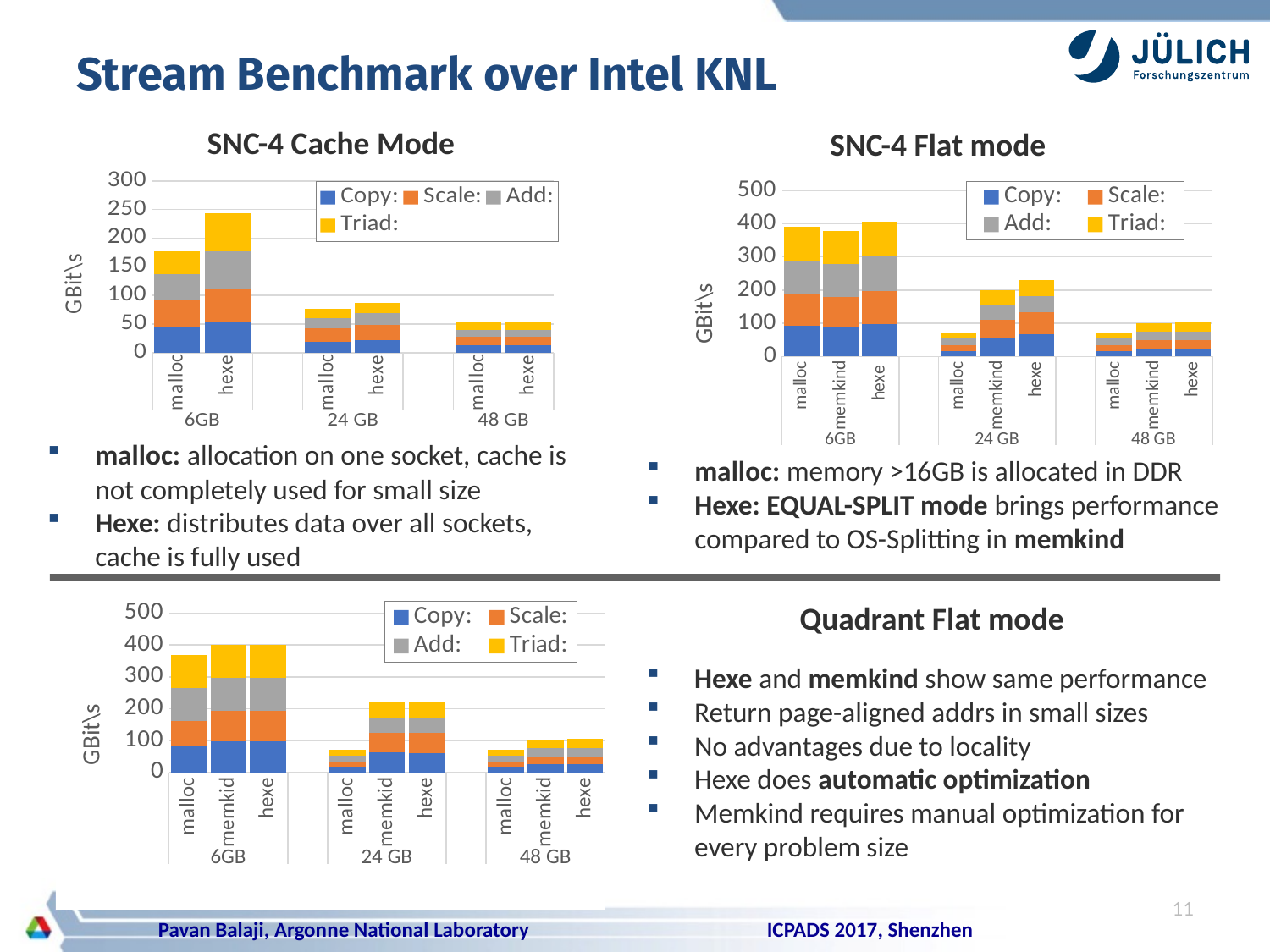

# Stream Benchmark over Intel KNL
SNC-4 Cache Mode
SNC-4 Flat mode

### Chart

| Category | Copy: | Scale: | Add: | Triad: |
|---|---|---|---|---|
| malloc | 45.12625 | 46.687425 | 44.848325 | 40.78395 |
| hexe | 54.63325 | 55.43255 | 66.901925 | 66.201475 |
|  | None | None | None | None |
| malloc | 19.3519 | 22.9642 | 17.905475 | 16.52005 |
| hexe | 21.15765 | 26.96275 | 20.368325 | 18.006725 |
|  | None | None | None | None |
| malloc | 13.17225 | 14.2839 | 12.84765 | 12.424025 |
| hexe | 13.1902 | 14.27335 | 12.847975 | 12.449675 |

### Chart

| Category | Copy: | Scale: | Add: | Triad: |
|---|---|---|---|---|
| malloc | 93.30834999999998 | 93.006275 | 102.570275 | 103.157225 |
| memkind | 89.102125 | 89.19874999999998 | 100.093175 | 100.0868 |
| hexe  | 98.63844999999998 | 98.53185 | 104.779025 | 104.603075 |
|  | None | None | None | None |
| malloc | 17.3486 | 17.35005 | 18.764775 | 18.77375 |
| memkind | 55.4993 | 55.523175 | 44.267375 | 44.274925 |
| hexe | 66.47074999999998 | 66.1596 | 48.75275 | 48.726975 |
|    | None | None | None | None |
| malloc | 17.34375 | 17.342375 | 18.761025 | 18.7601499999999 |
| memkind | 24.523425 | 24.499375 | 25.811625 | 25.79939999999998 |
| hexe | 24.28435 | 24.23215 | 26.86775 | 26.754 |
malloc: allocation on one socket, cache is not completely used for small size
Hexe: distributes data over all sockets, cache is fully used
malloc: memory >16GB is allocated in DDR
Hexe: EQUAL-SPLIT mode brings performance compared to OS-Splitting in memkind

Quadrant Flat mode

### Chart

| Category | Copy: | Scale: | Add: | Triad: |
|---|---|---|---|---|
| malloc | 80.540425 | 80.7482 | 103.90685 | 103.929175 |
| memkid | 96.199625 | 96.08945 | 104.080475 | 103.936025 |
| hexe | 96.080625 | 95.79535 | 104.058075 | 103.8057 |
|  | None | None | None | None |
| malloc | 17.351525 | 17.35439999999999 | 18.73892499999999 | 18.73132499999999 |
| memkid | 61.94625 | 61.861975 | 47.97475 | 47.983425 |
| hexe | 61.28955 | 61.6381 | 48.885325 | 48.93960000000001 |
|  | None | None | None | None |
| malloc | 17.351775 | 17.34477499999999 | 18.7256 | 18.726675 |
| memkid | 24.51545 | 24.528075 | 27.301825 | 27.30655 |
| hexe | 25.135025 | 25.162525 | 26.938325 | 26.94825 |
Hexe and memkind show same performance
Return page-aligned addrs in small sizes
No advantages due to locality
Hexe does automatic optimization
Memkind requires manual optimization for every problem size
11
ICPADS 2017, Shenzhen